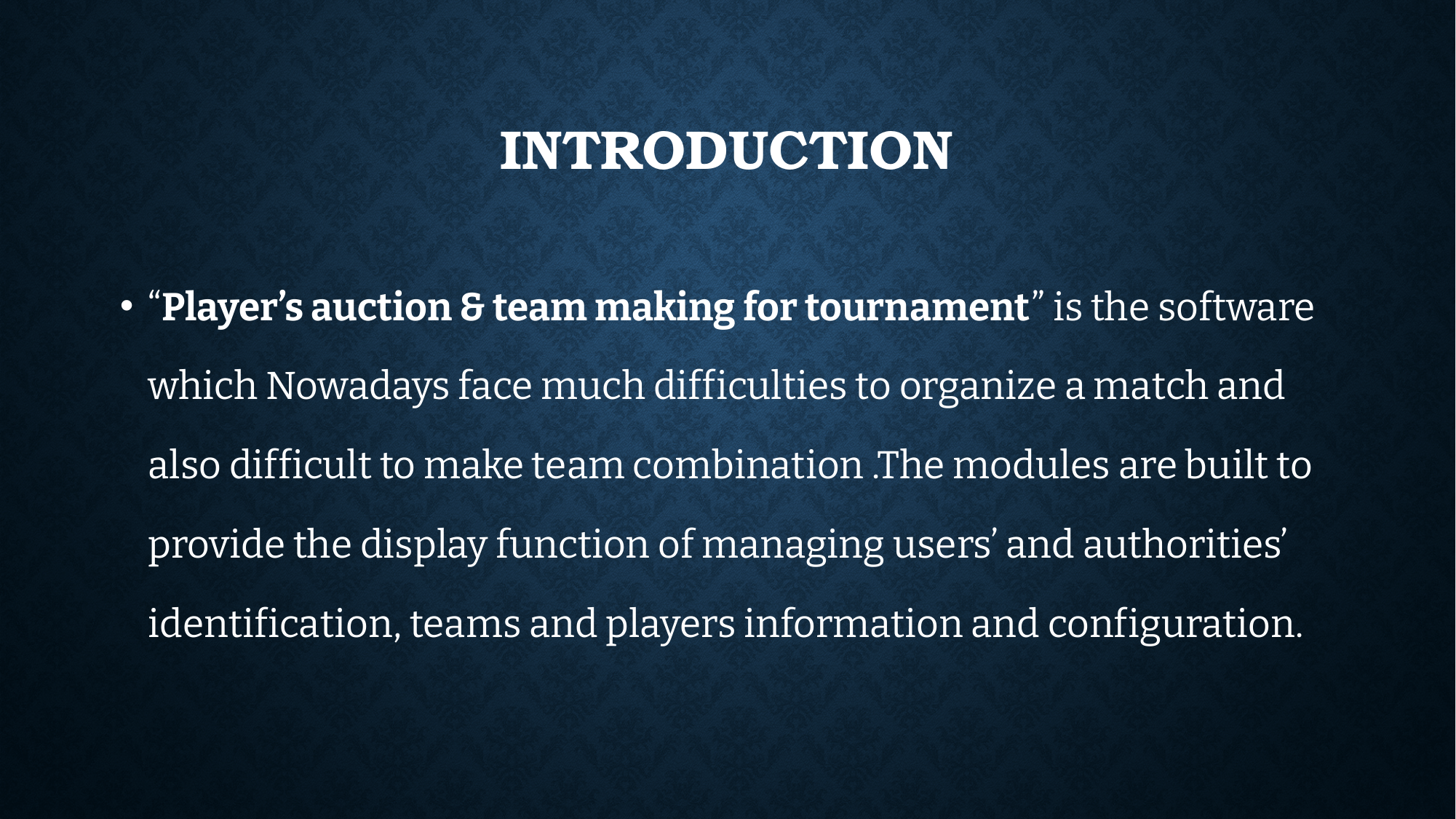

# Introduction
“Player’s auction & team making for tournament” is the software which Nowadays face much difficulties to organize a match and also difficult to make team combination .The modules are built to provide the display function of managing users’ and authorities’ identification, teams and players information and configuration.